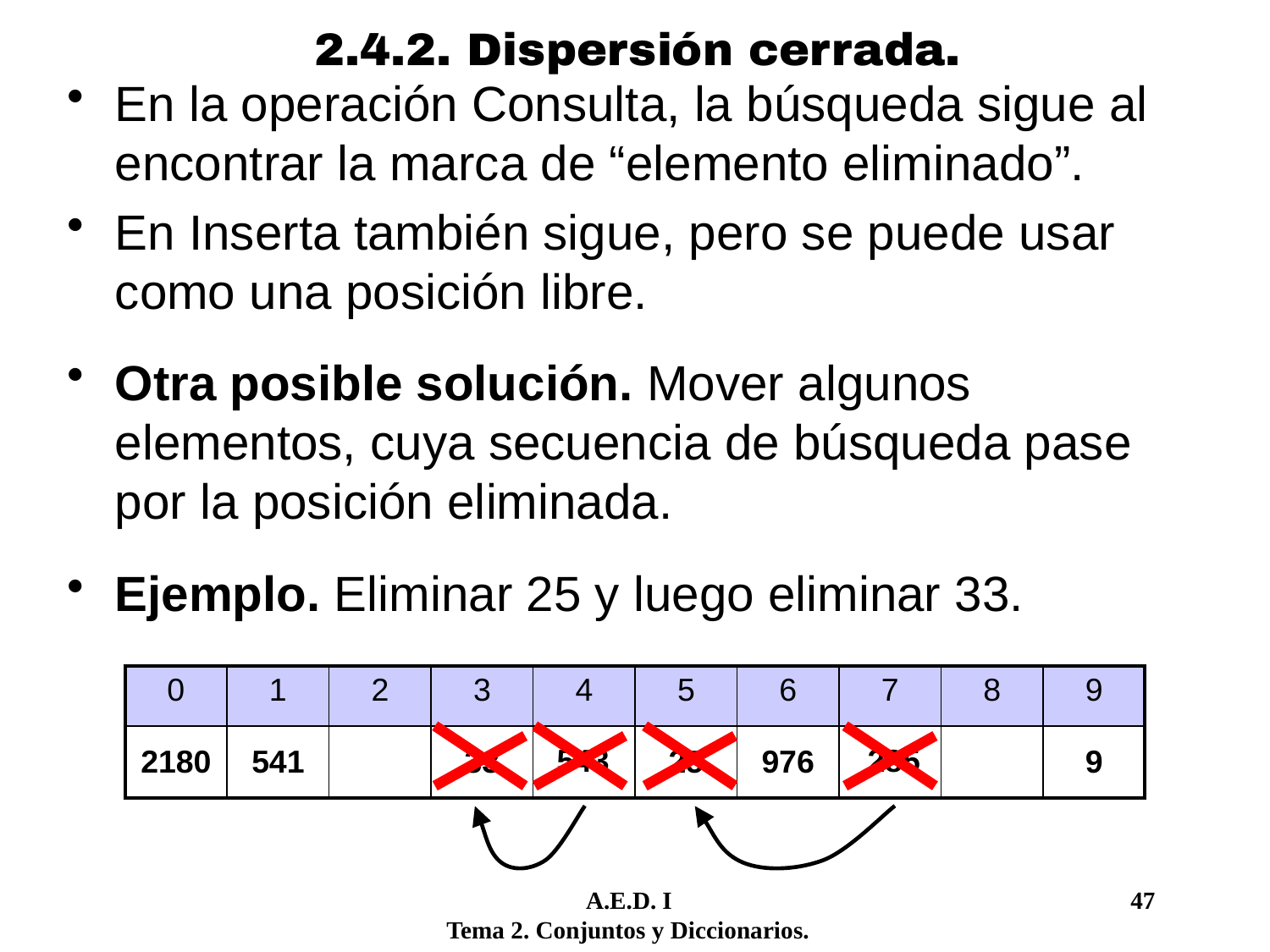

2.4.2. Dispersión cerrada.
En la operación Consulta, la búsqueda sigue al encontrar la marca de “elemento eliminado”.
En Inserta también sigue, pero se puede usar como una posición libre.

Otra posible solución. Mover algunos elementos, cuya secuencia de búsqueda pase por la posición eliminada.

Ejemplo. Eliminar 25 y luego eliminar 33.

| 0 | 1 | 2 | 3 | 4 | 5 | 6 | 7 | 8 | 9 |
| --- | --- | --- | --- | --- | --- | --- | --- | --- | --- |
| 2180 | 541 |  | 33 |  | 25 | 976 |  |  | 9 |

543
285

	  A.E.D. I				        47
Tema 2. Conjuntos y Diccionarios.